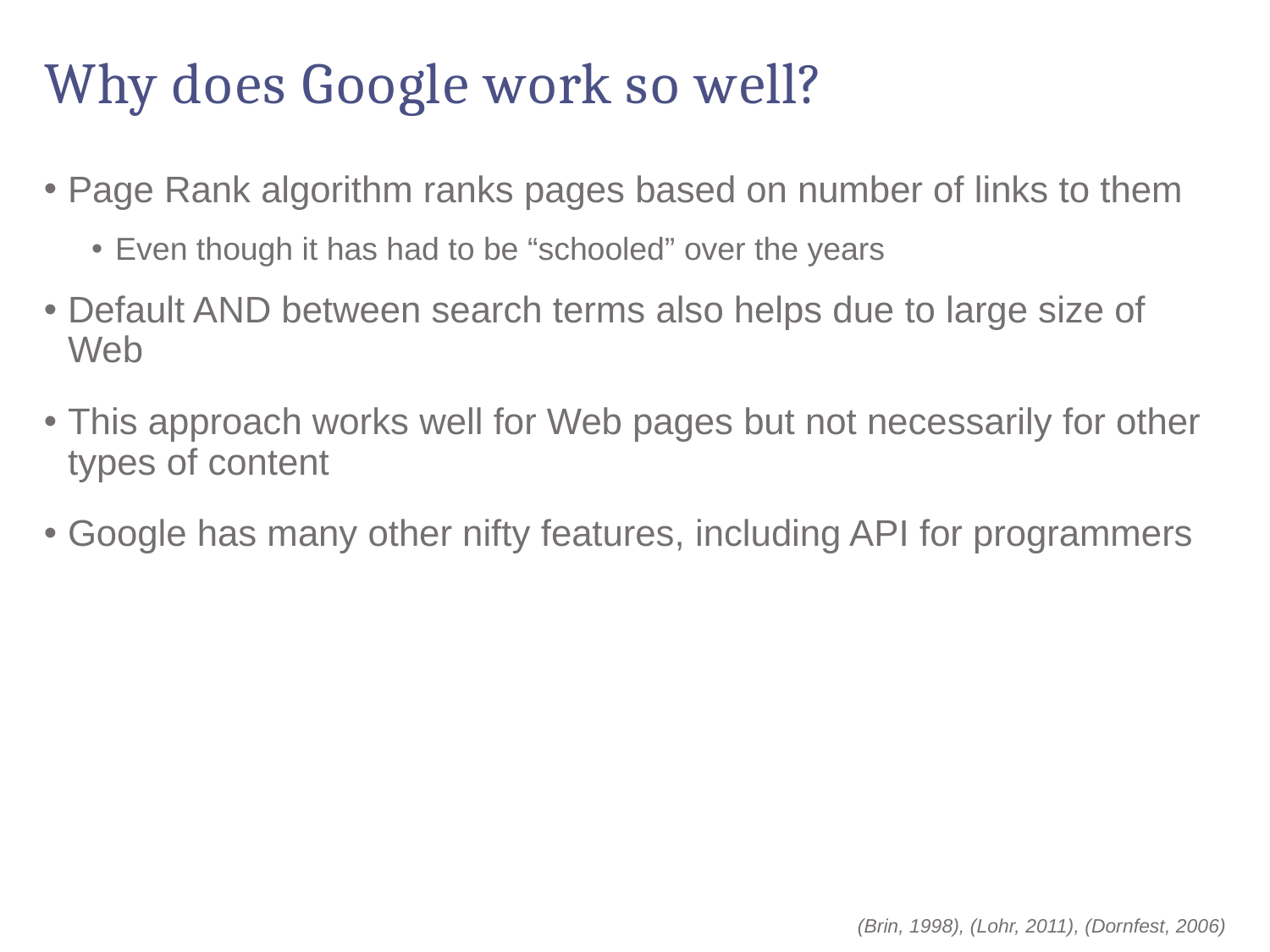

# Why does Google work so well?
Page Rank algorithm ranks pages based on number of links to them
Even though it has had to be “schooled” over the years
Default AND between search terms also helps due to large size of Web
This approach works well for Web pages but not necessarily for other types of content
Google has many other nifty features, including API for programmers
(Brin, 1998), (Lohr, 2011), (Dornfest, 2006)